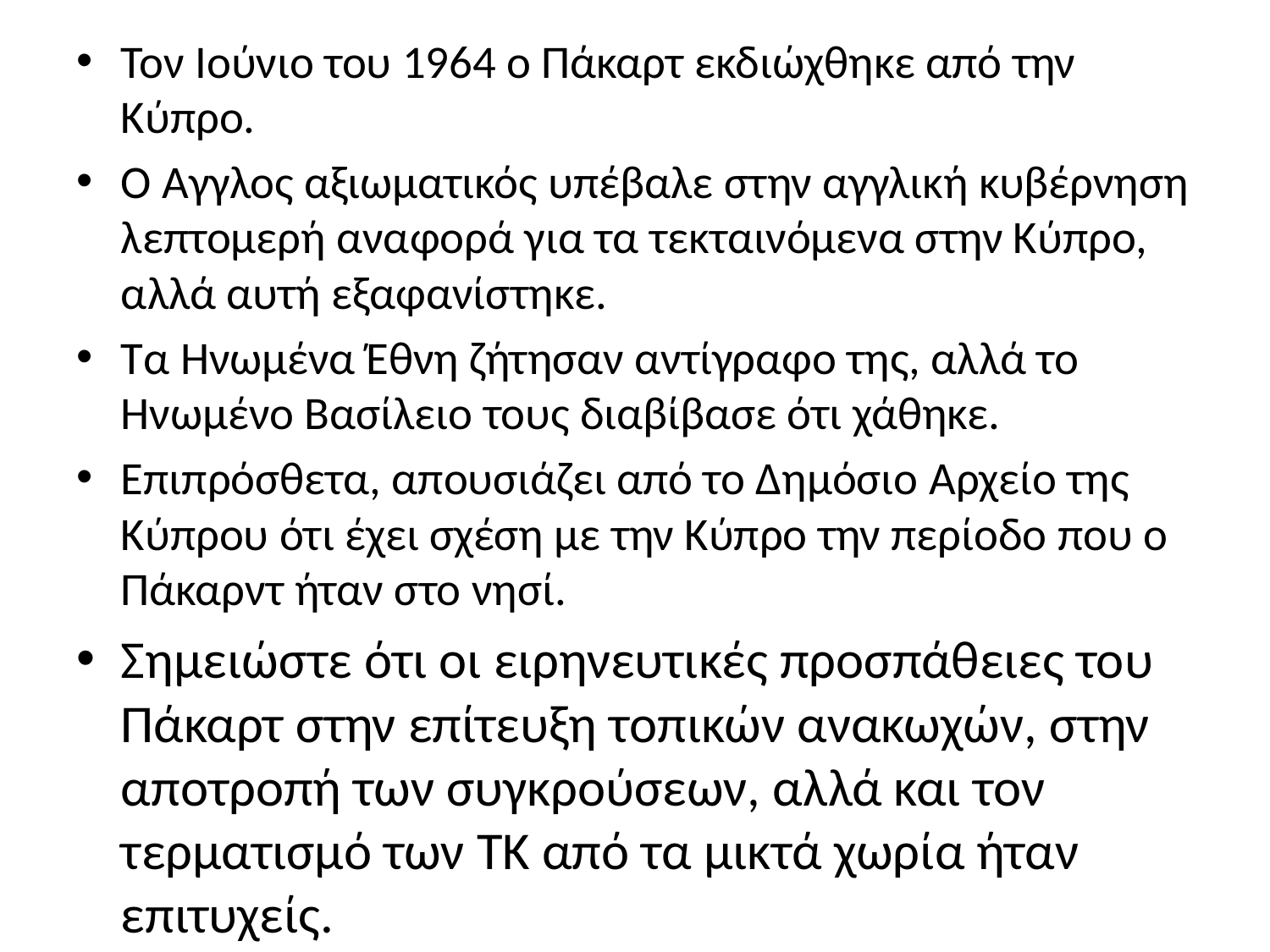

Τον Ιούνιο του 1964 ο Πάκαρτ εκδιώχθηκε από την Κύπρο.
Ο Άγγλος αξιωματικός υπέβαλε στην αγγλική κυβέρνηση λεπτομερή αναφορά για τα τεκταινόμενα στην Κύπρο, αλλά αυτή εξαφανίστηκε.
Τα Ηνωμένα Έθνη ζήτησαν αντίγραφο της, αλλά το Ηνωμένο Βασίλειο τους διαβίβασε ότι χάθηκε.
Επιπρόσθετα, απουσιάζει από το Δημόσιο Αρχείο της Κύπρου ότι έχει σχέση με την Κύπρο την περίοδο που ο Πάκαρντ ήταν στο νησί.
Σημειώστε ότι οι ειρηνευτικές προσπάθειες του Πάκαρτ στην επίτευξη τοπικών ανακωχών, στην αποτροπή των συγκρούσεων, αλλά και τον τερματισμό των ΤΚ από τα μικτά χωρία ήταν επιτυχείς.